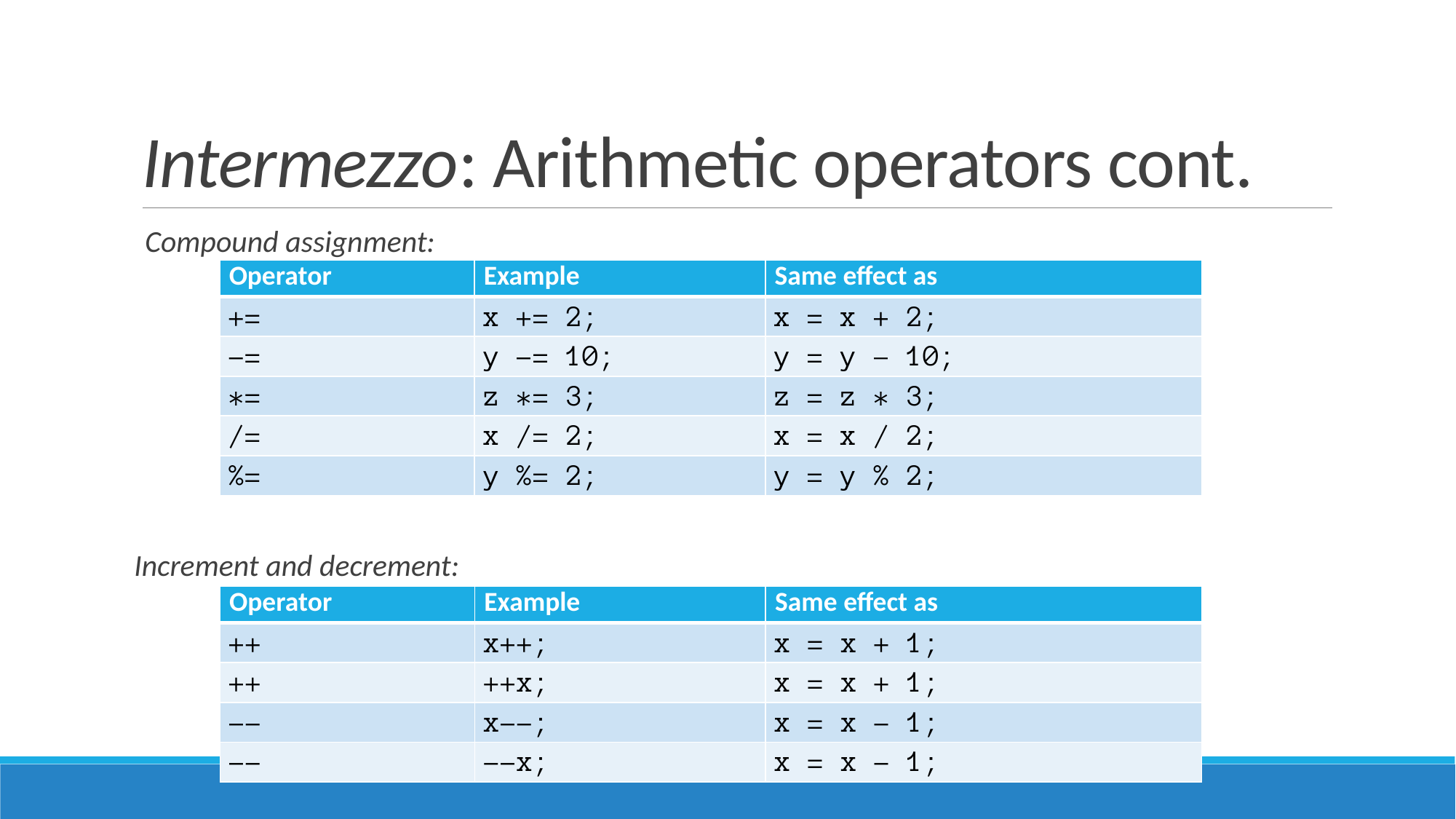

# Intermezzo: Arithmetic operators cont.
Compound assignment:

Increment and decrement:
| Operator | Example | Same effect as |
| --- | --- | --- |
| += | x += 2; | x = x + 2; |
| -= | y -= 10; | y = y – 10; |
| \*= | z \*= 3; | z = z \* 3; |
| /= | x /= 2; | x = x / 2; |
| %= | y %= 2; | y = y % 2; |
| Operator | Example | Same effect as |
| --- | --- | --- |
| ++ | x++; | x = x + 1; |
| ++ | ++x; | x = x + 1; |
| -- | x--; | x = x - 1; |
| -- | --x; | x = x - 1; |